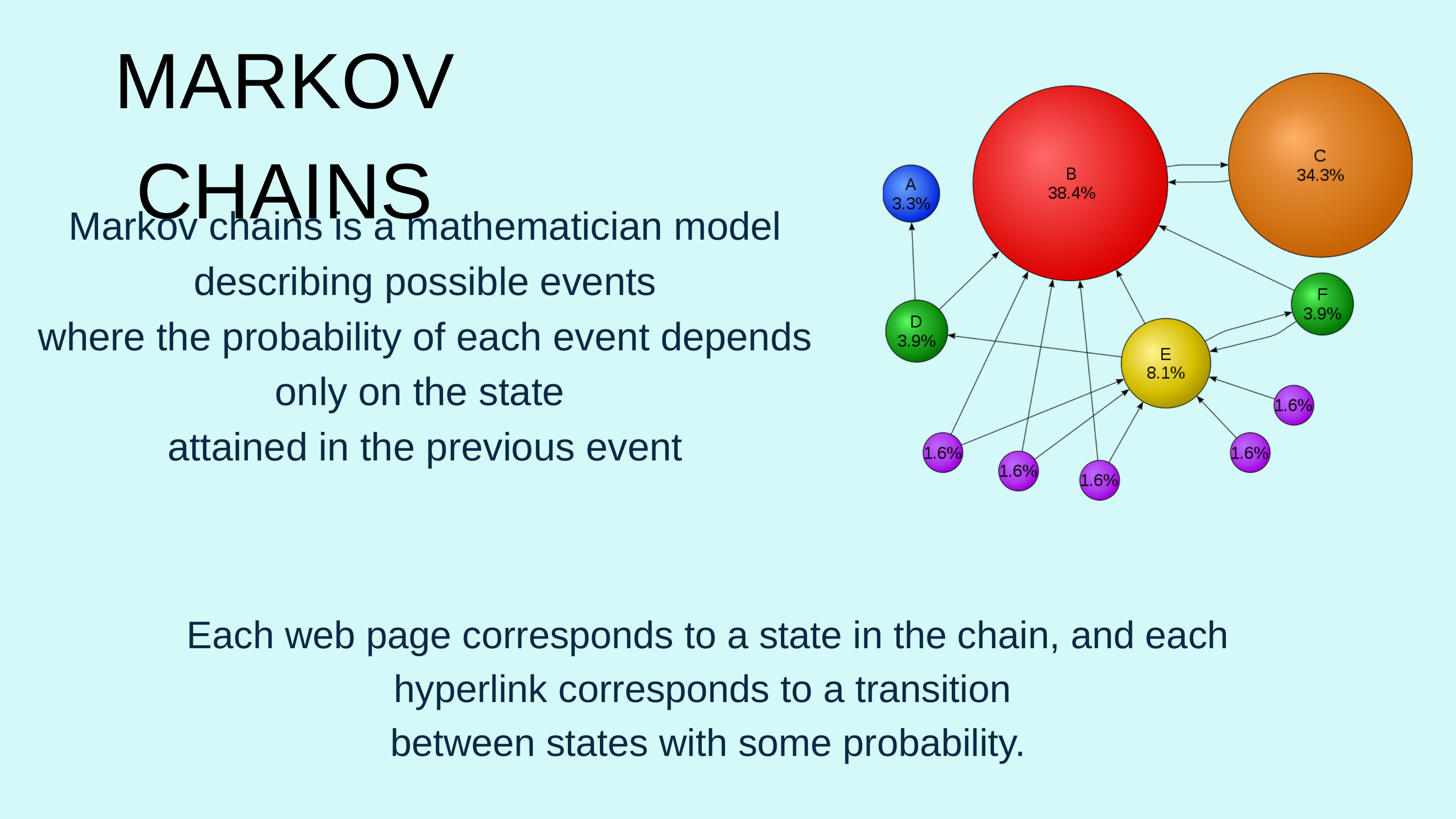

MARKOV CHAINS

Markov chains is a mathematician model
 describing possible events
where the probability of each event depends only on the state
attained in the previous event
Each web page corresponds to a state in the chain, and each
hyperlink corresponds to a transition
between states with some probability.